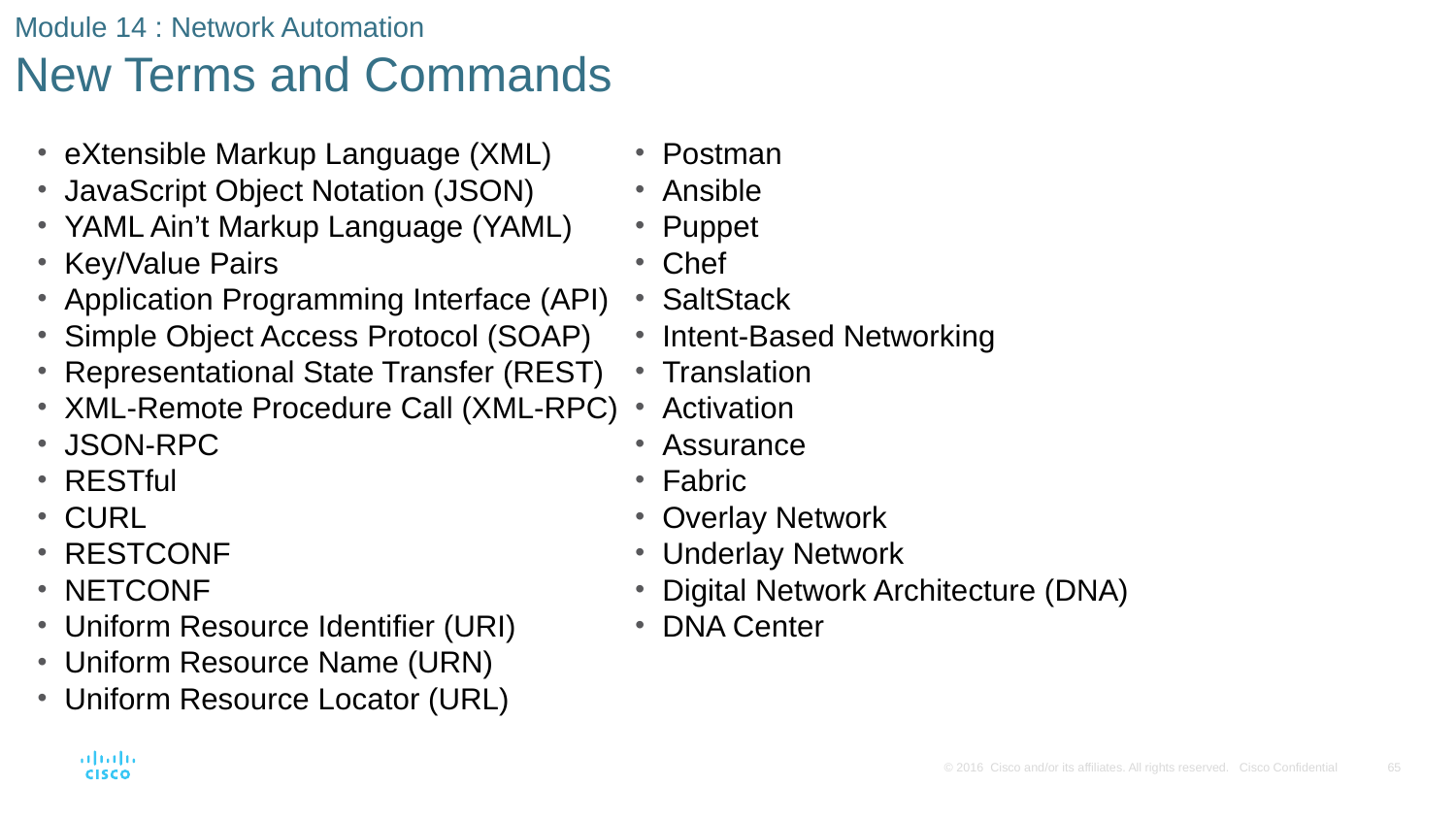

# Module 14 : Network Automation New Terms and Commands
Postman
Ansible
Puppet
Chef
SaltStack
Intent-Based Networking
Translation
Activation
Assurance
Fabric
Overlay Network
Underlay Network
Digital Network Architecture (DNA)
DNA Center

eXtensible Markup Language (XML)
JavaScript Object Notation (JSON)
YAML Ain’t Markup Language (YAML)
Key/Value Pairs
Application Programming Interface (API)
Simple Object Access Protocol (SOAP)
Representational State Transfer (REST)
XML-Remote Procedure Call (XML-RPC)
JSON-RPC
RESTful
CURL
RESTCONF
NETCONF
Uniform Resource Identifier (URI)
Uniform Resource Name (URN)
Uniform Resource Locator (URL)